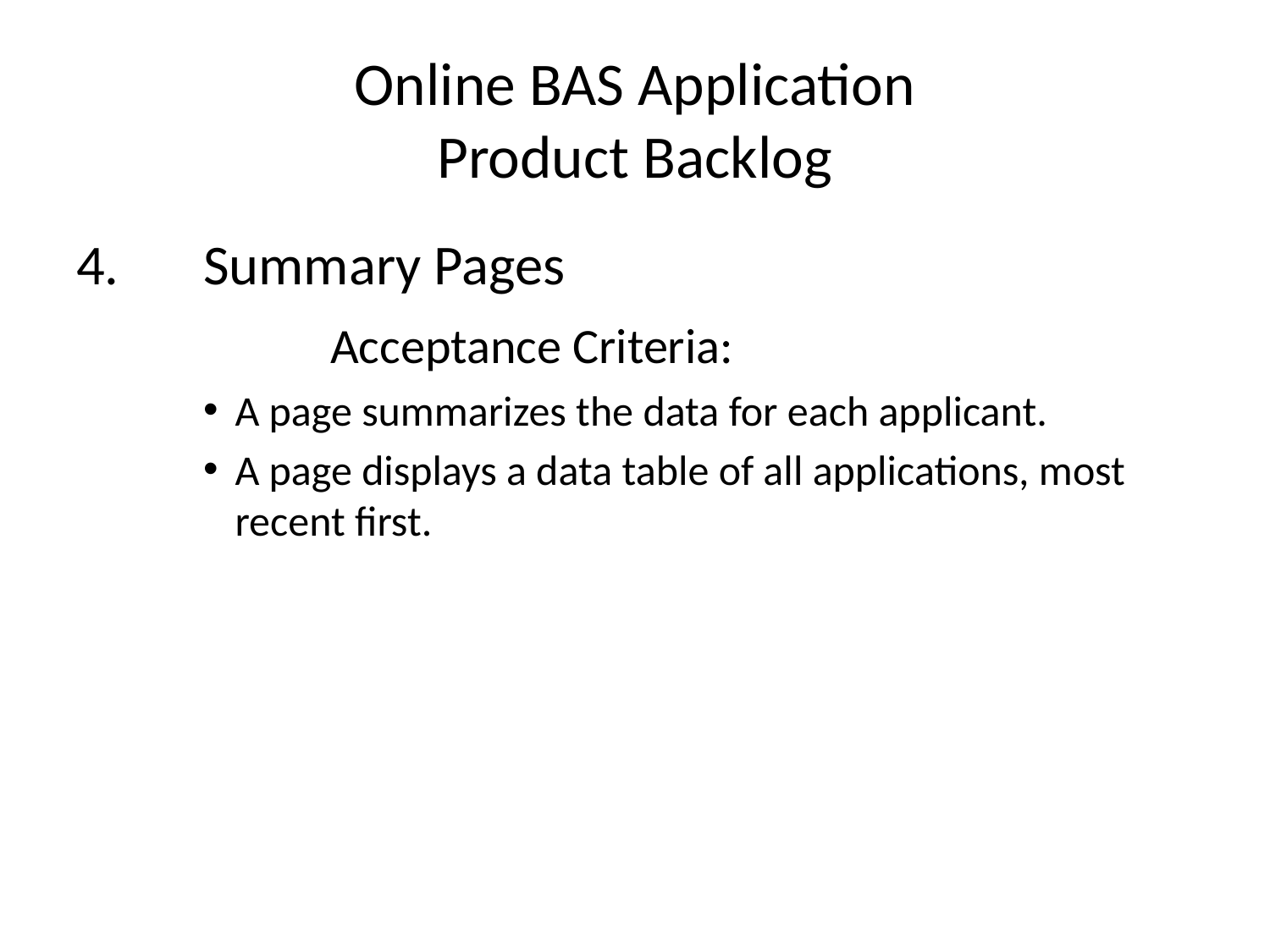

# Online BAS Application Product Backlog
4. 	Summary Pages
		Acceptance Criteria:
A page summarizes the data for each applicant.
A page displays a data table of all applications, most recent first.